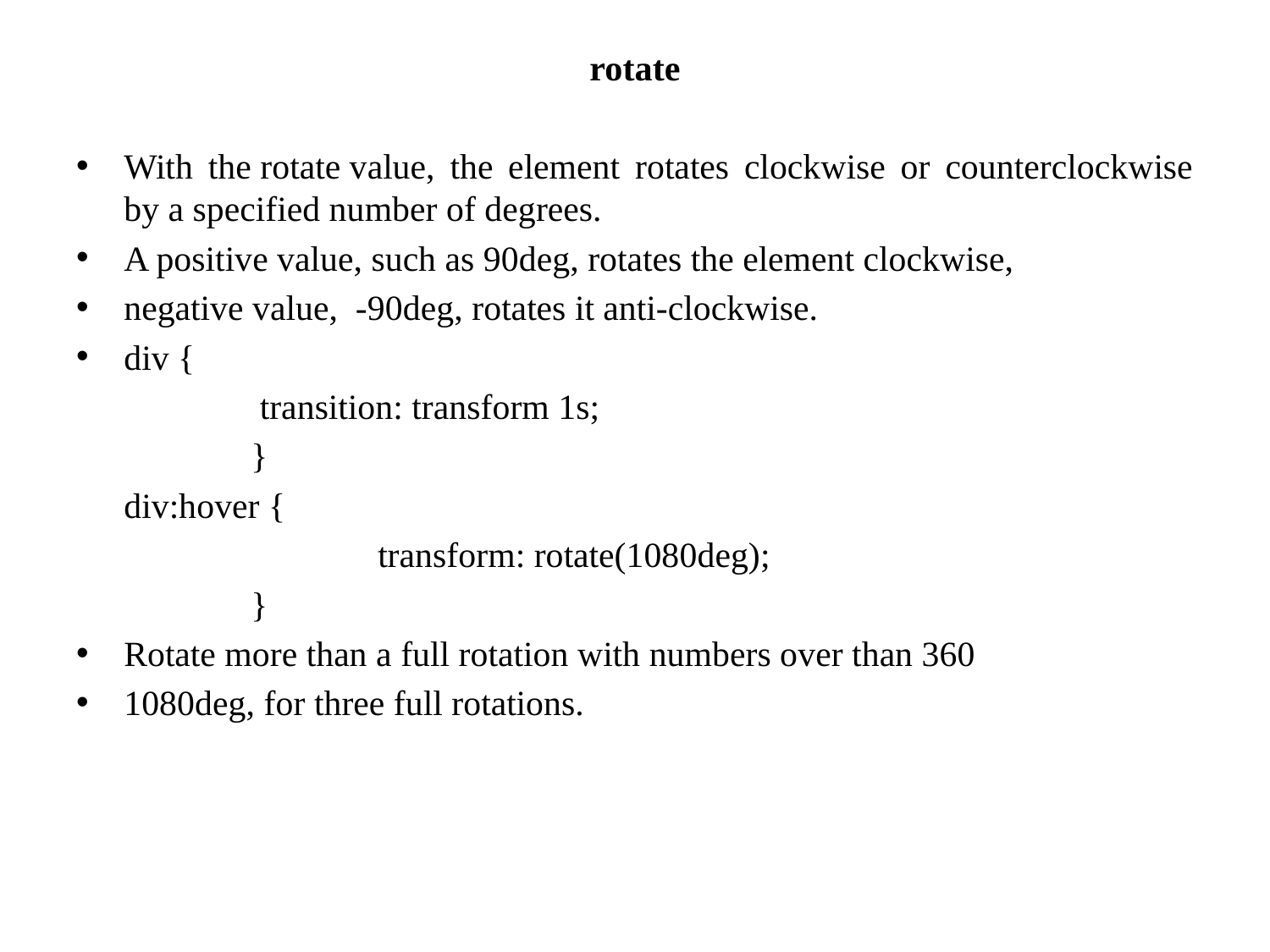

# rotate
With the rotate value, the element rotates clockwise or counterclockwise by a specified number of degrees.
A positive value, such as 90deg, rotates the element clockwise,
negative value,  -90deg, rotates it anti-clockwise.
div {
		 transition: transform 1s;
		}
	div:hover {
			transform: rotate(1080deg);
		}
Rotate more than a full rotation with numbers over than 360
1080deg, for three full rotations.